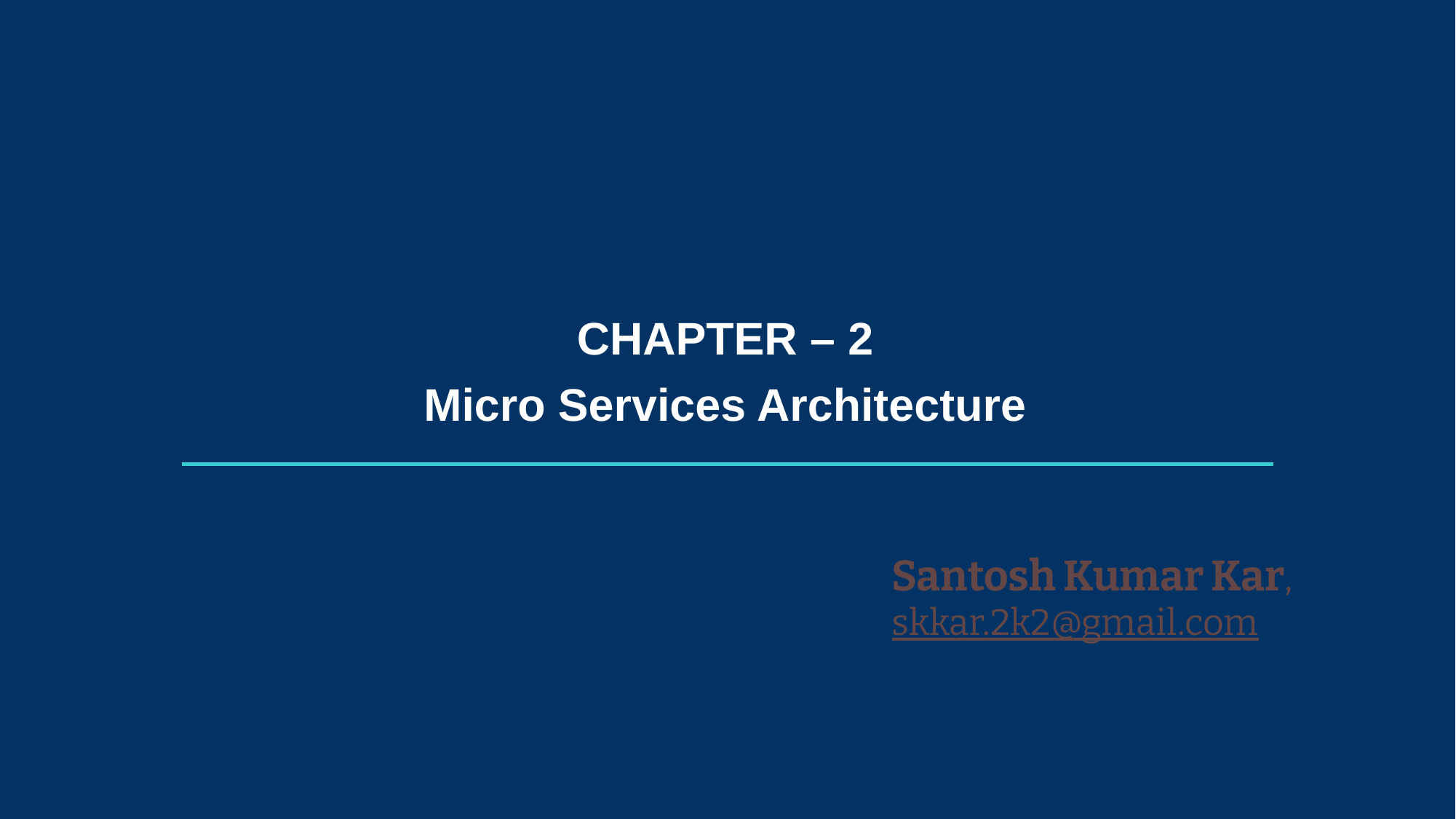

CHAPTER – 2
Micro Services Architecture
Santosh Kumar Kar,
skkar.2k2@gmail.com